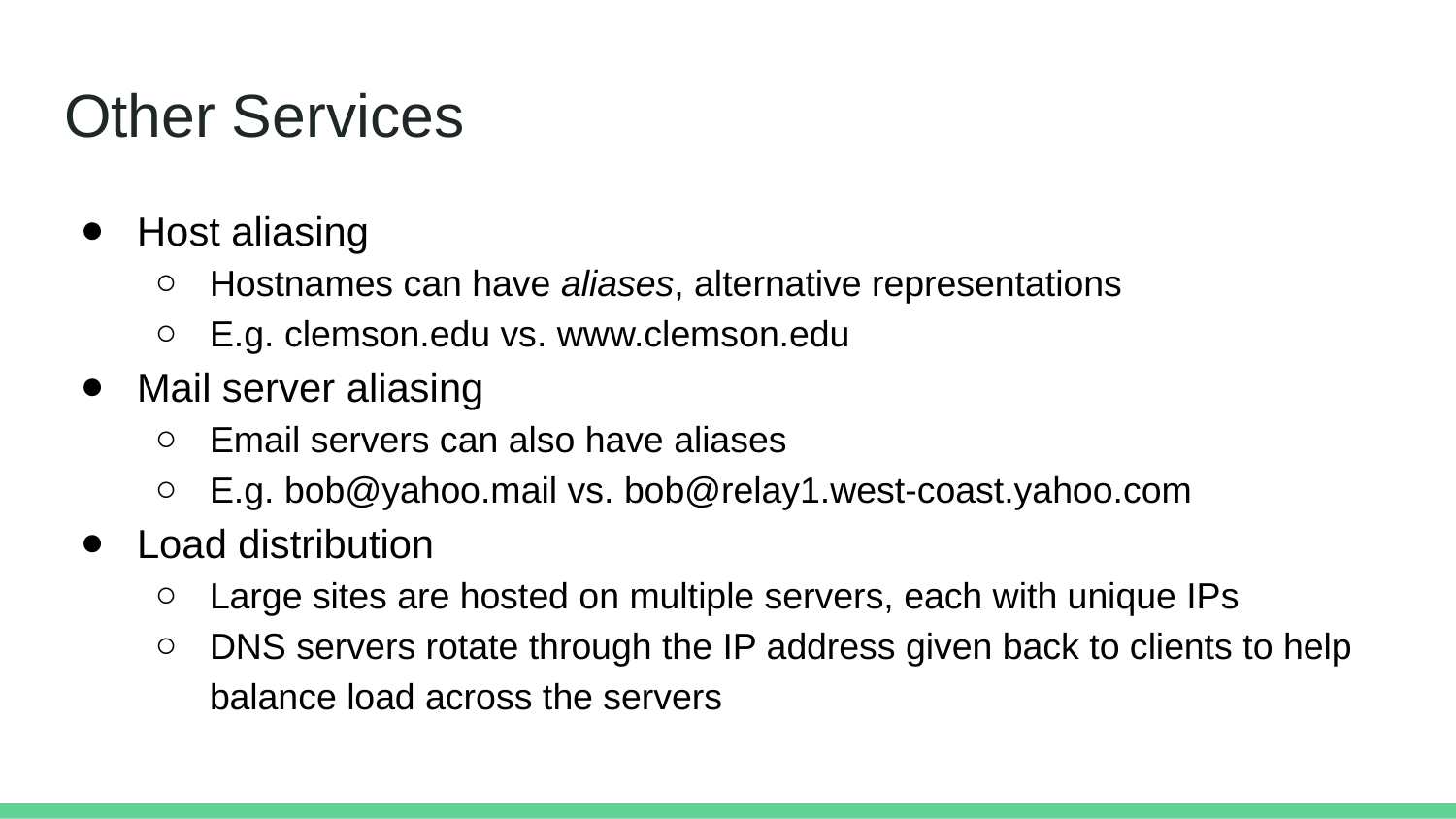

# Other Services
Host aliasing
Hostnames can have aliases, alternative representations
E.g. clemson.edu vs. www.clemson.edu
Mail server aliasing
Email servers can also have aliases
E.g. bob@yahoo.mail vs. bob@relay1.west-coast.yahoo.com
Load distribution
Large sites are hosted on multiple servers, each with unique IPs
DNS servers rotate through the IP address given back to clients to help balance load across the servers